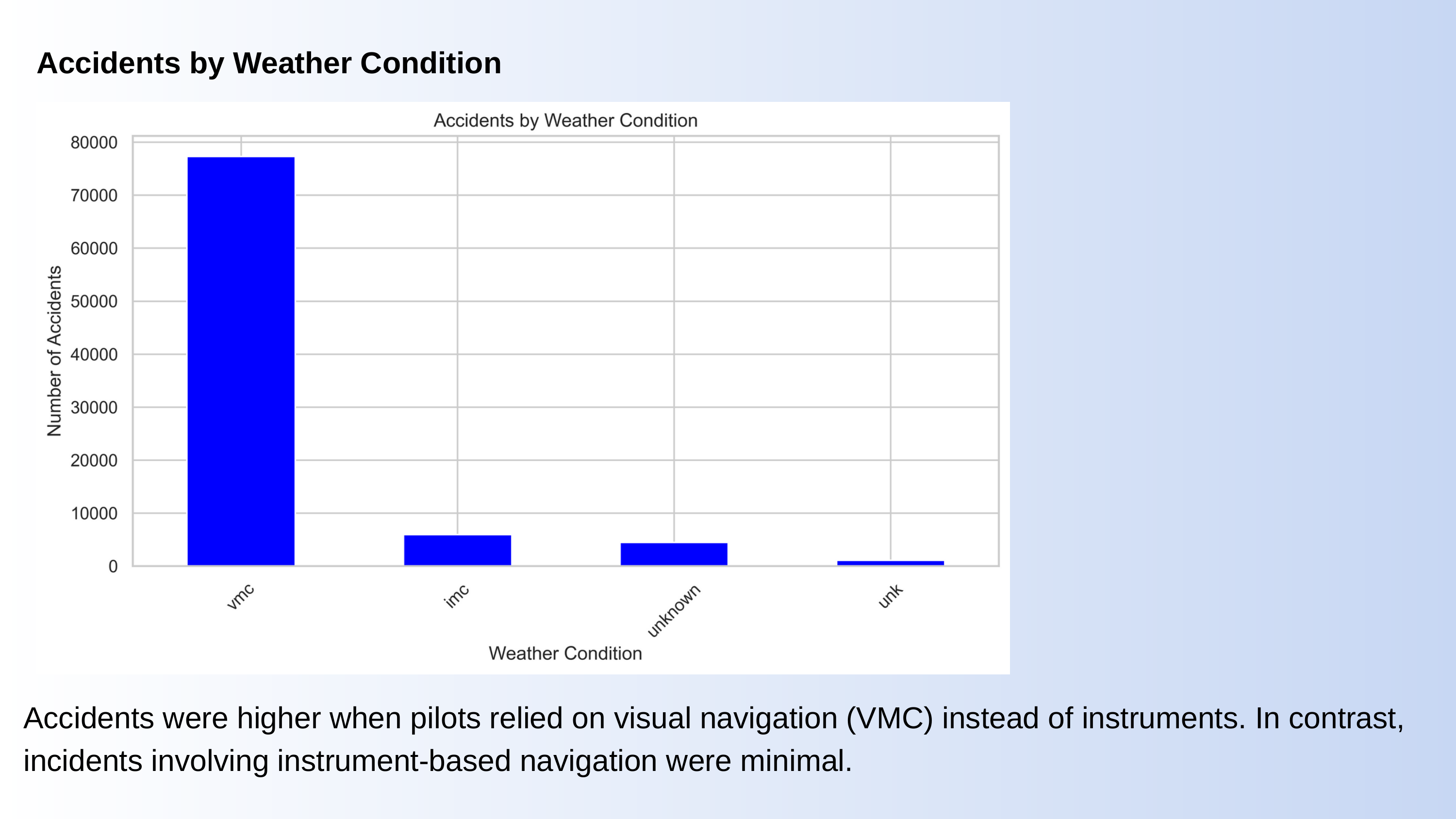

Accidents by Weather Condition

Accidents were higher when pilots relied on visual navigation (VMC) instead of instruments. In contrast, incidents involving instrument-based navigation were minimal.